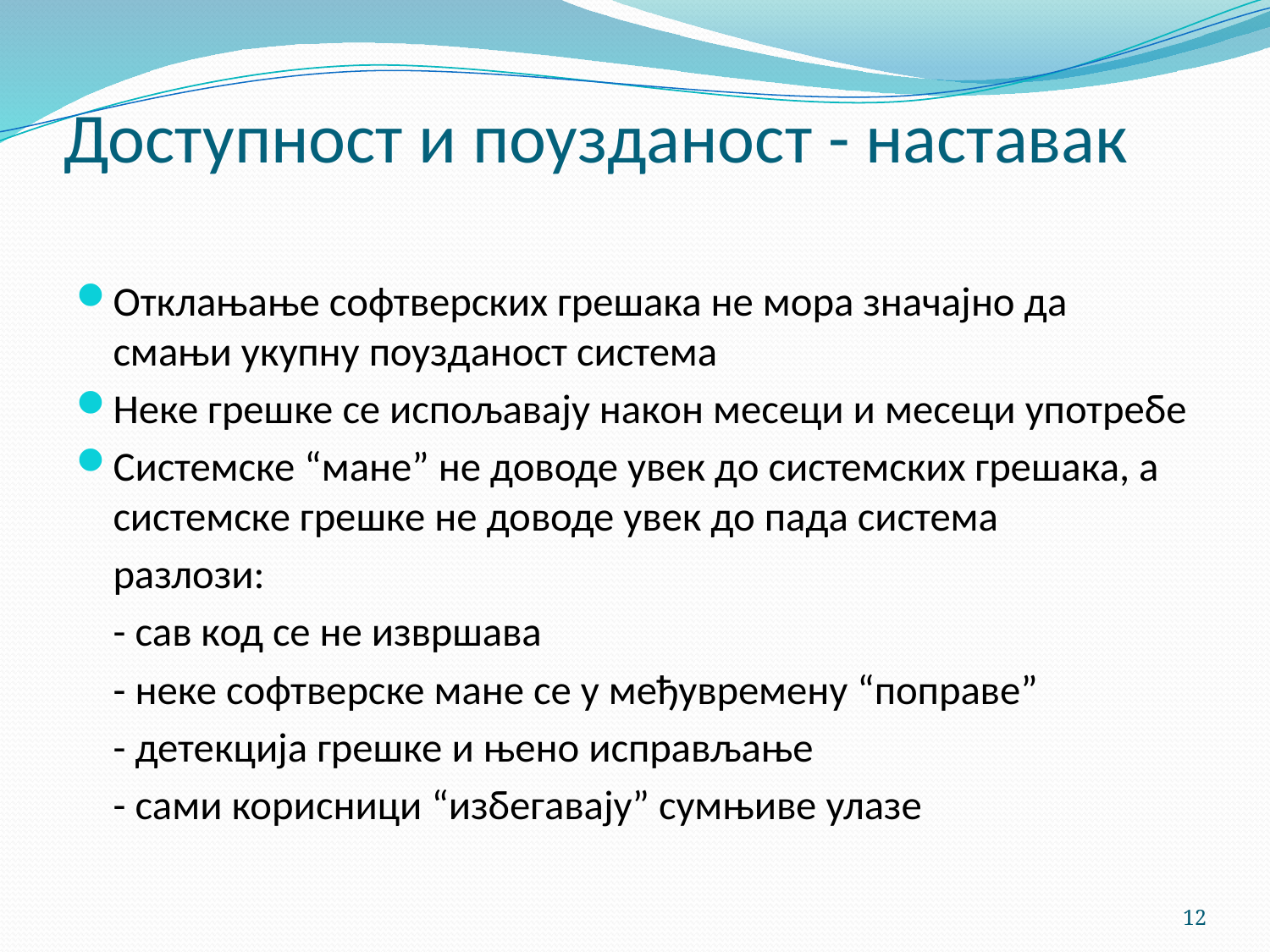

# Доступност и поузданост - наставак
Отклањање софтверских грешака не мора значајно да смањи укупну поузданост система
Неке грешке се испољавају након месеци и месеци употребе
Системске “мане” не доводе увек до системских грешака, а системске грешке не доводе увек до пада система
	разлози:
	- сав код се не извршава
	- неке софтверске мане се у међувремену “поправе”
	- детекција грешке и њено исправљање
	- сами корисници “избегавају” сумњиве улазе
12